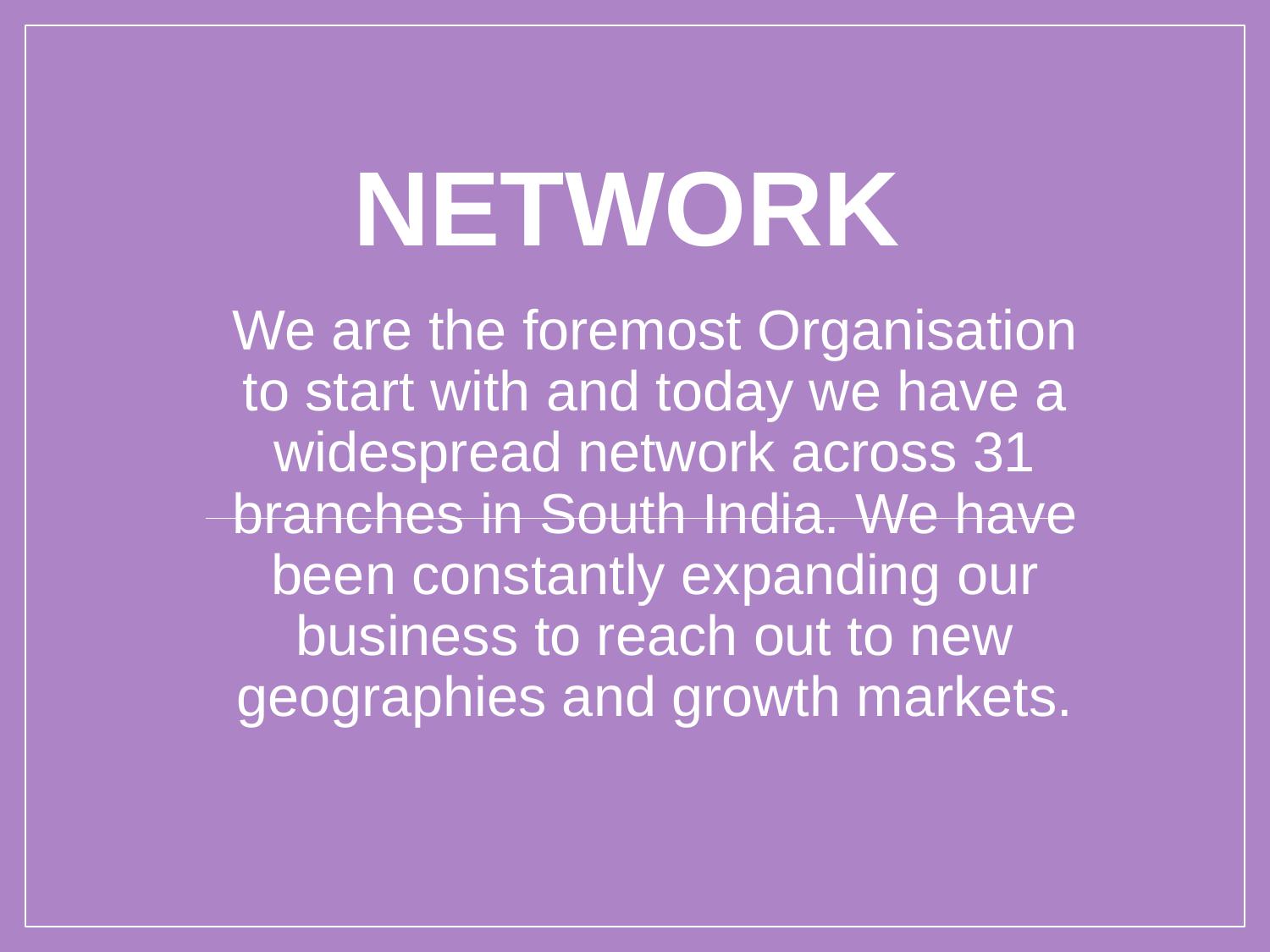

# network
We are the foremost Organisation to start with and today we have a widespread network across 31 branches in South India. We have been constantly expanding our business to reach out to new geographies and growth markets.